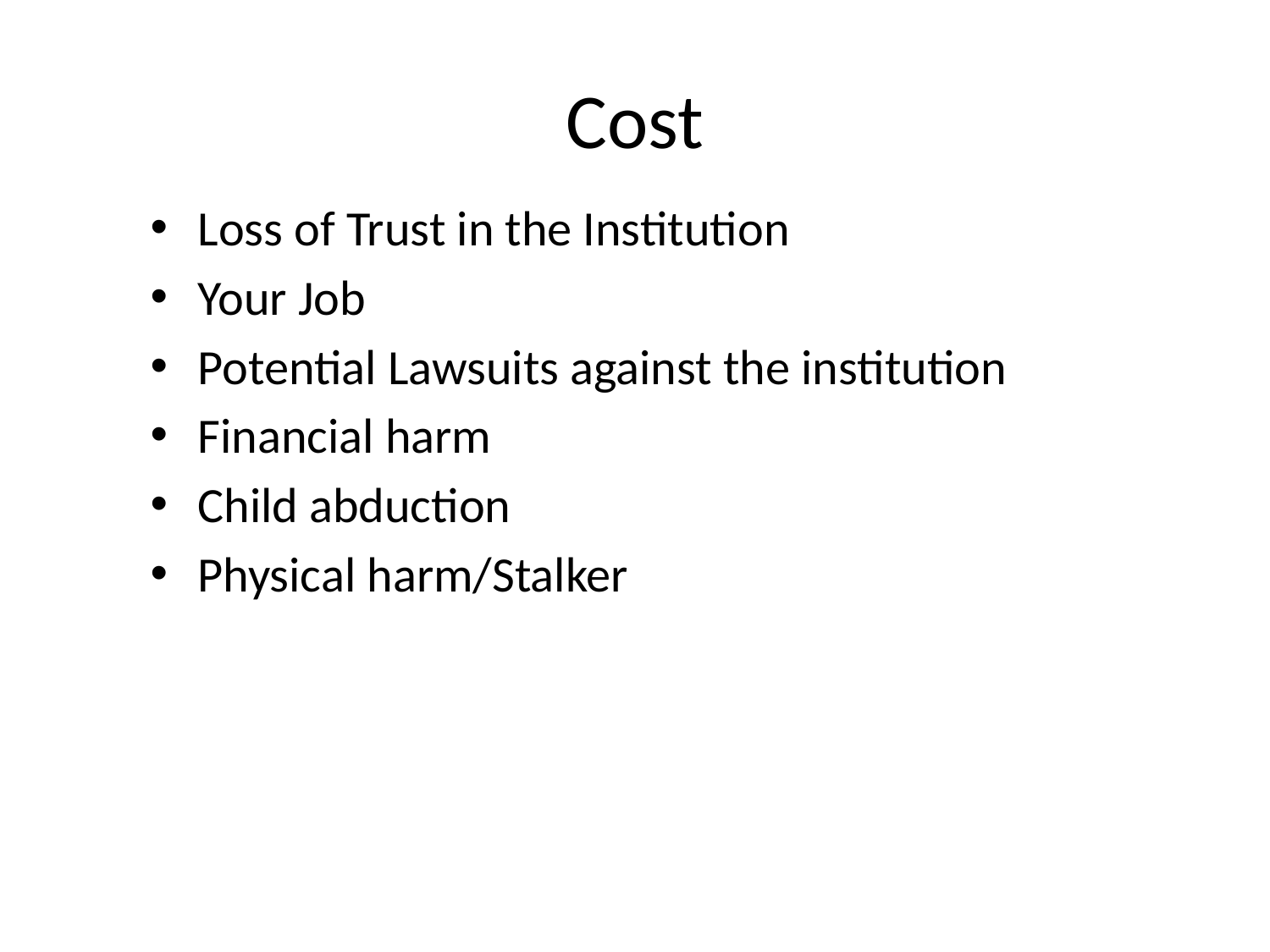

# Cost
Loss of Trust in the Institution
Your Job
Potential Lawsuits against the institution
Financial harm
Child abduction
Physical harm/Stalker